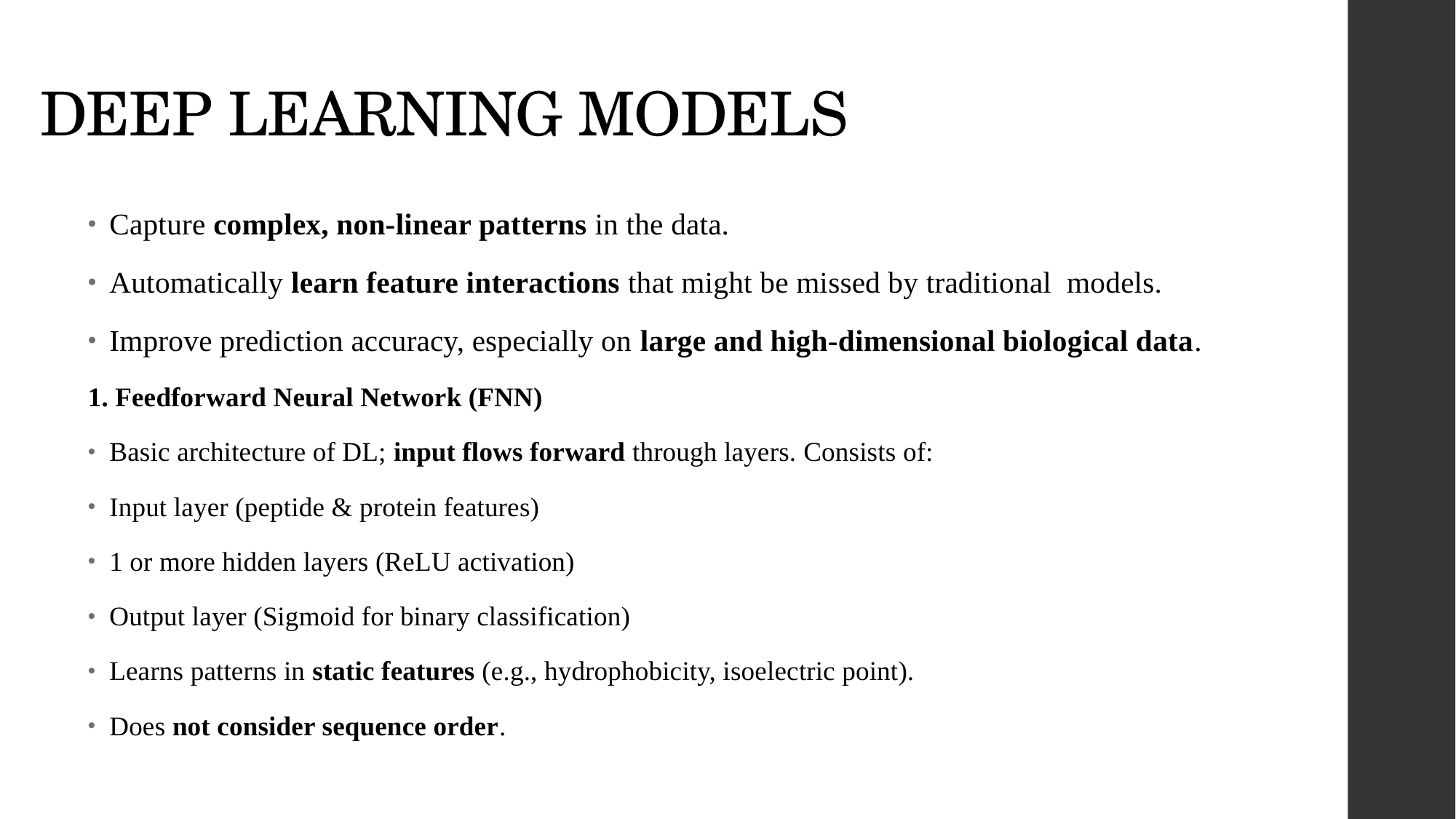

# DEEP LEARNING MODELS
Capture complex, non-linear patterns in the data.
Automatically learn feature interactions that might be missed by traditional  models.
Improve prediction accuracy, especially on large and high-dimensional biological data.
1. Feedforward Neural Network (FNN)
Basic architecture of DL; input flows forward through layers. Consists of:
Input layer (peptide & protein features)
1 or more hidden layers (ReLU activation)
Output layer (Sigmoid for binary classification)
Learns patterns in static features (e.g., hydrophobicity, isoelectric point).
Does not consider sequence order.